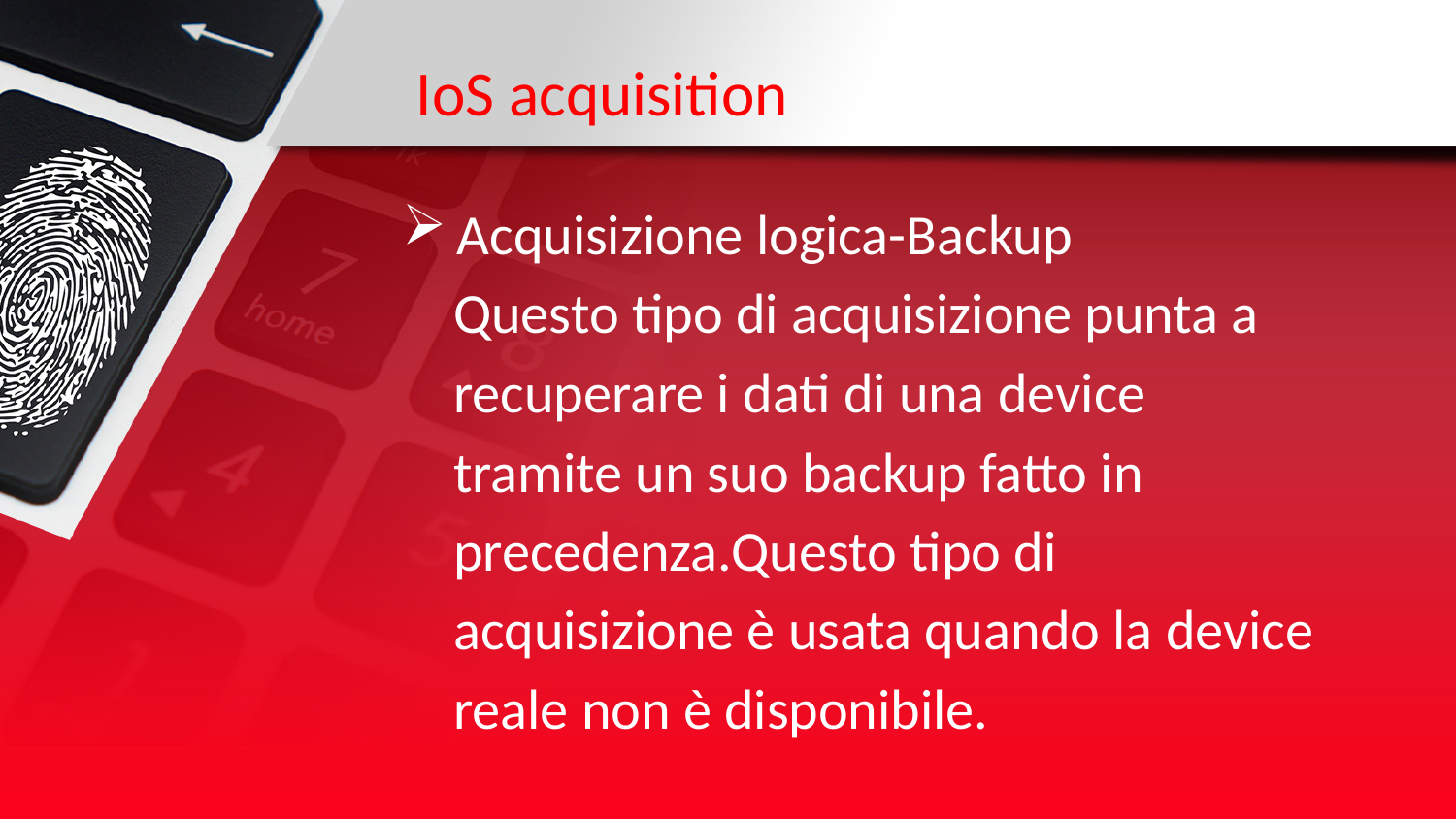

# IoS acquisition
Acquisizione logica-Backup
    Questo tipo di acquisizione punta a
    recuperare i dati di una device
    tramite un suo backup fatto in
    precedenza.Questo tipo di
    acquisizione è usata quando la device
    reale non è disponibile.